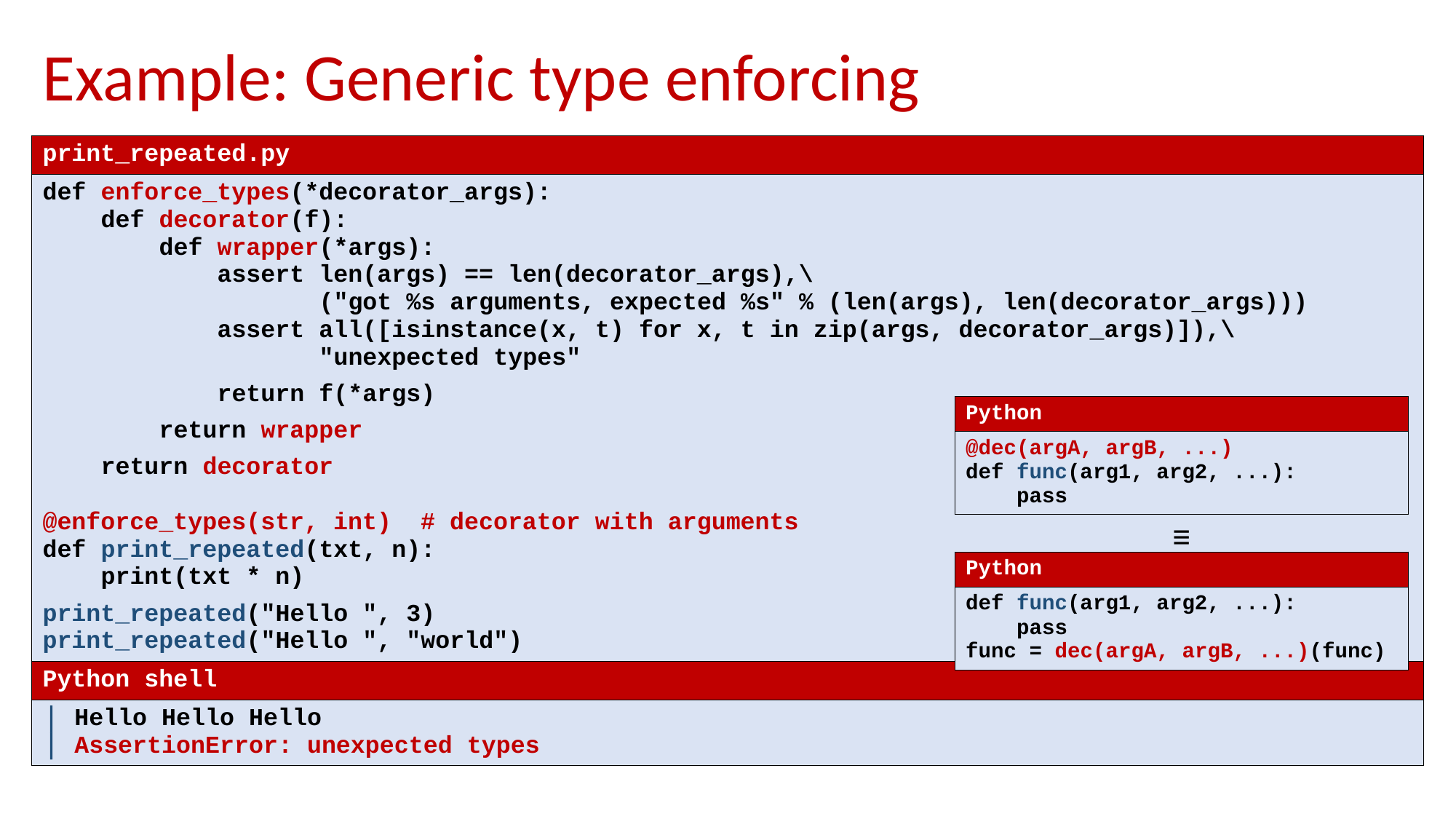

# Example: Generic type enforcing
| print\_repeated.py |
| --- |
| def enforce\_types(\*decorator\_args): def decorator(f): def wrapper(\*args): assert len(args) == len(decorator\_args),\ ("got %s arguments, expected %s" % (len(args), len(decorator\_args))) assert all([isinstance(x, t) for x, t in zip(args, decorator\_args)]),\ "unexpected types" return f(\*args) return wrapper return decorator @enforce\_types(str, int) # decorator with arguments def print\_repeated(txt, n): print(txt \* n) print\_repeated("Hello ", 3) print\_repeated("Hello ", "world") |
| Python shell |
| Hello Hello Hello AssertionError: unexpected types |
| Python |
| --- |
| @dec(argA, argB, ...) def func(arg1, arg2, ...): pass |
≡
| Python |
| --- |
| def func(arg1, arg2, ...): pass func = dec(argA, argB, ...)(func) |